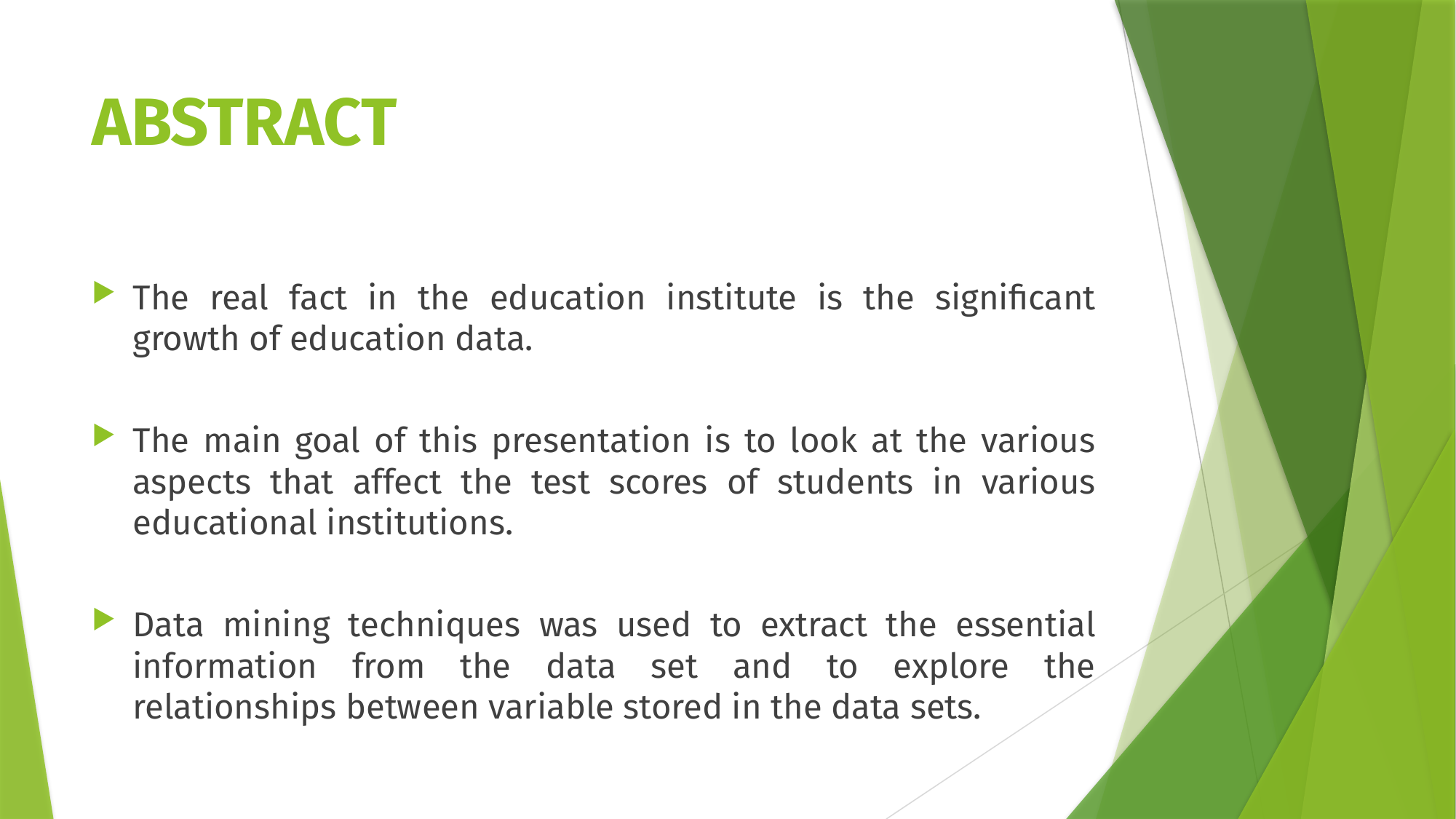

# ABSTRACT
The real fact in the education institute is the significant growth of education data.

The main goal of this presentation is to look at the various aspects that affect the test scores of students in various educational institutions.

Data mining techniques was used to extract the essential information from the data set and to explore the relationships between variable stored in the data sets.